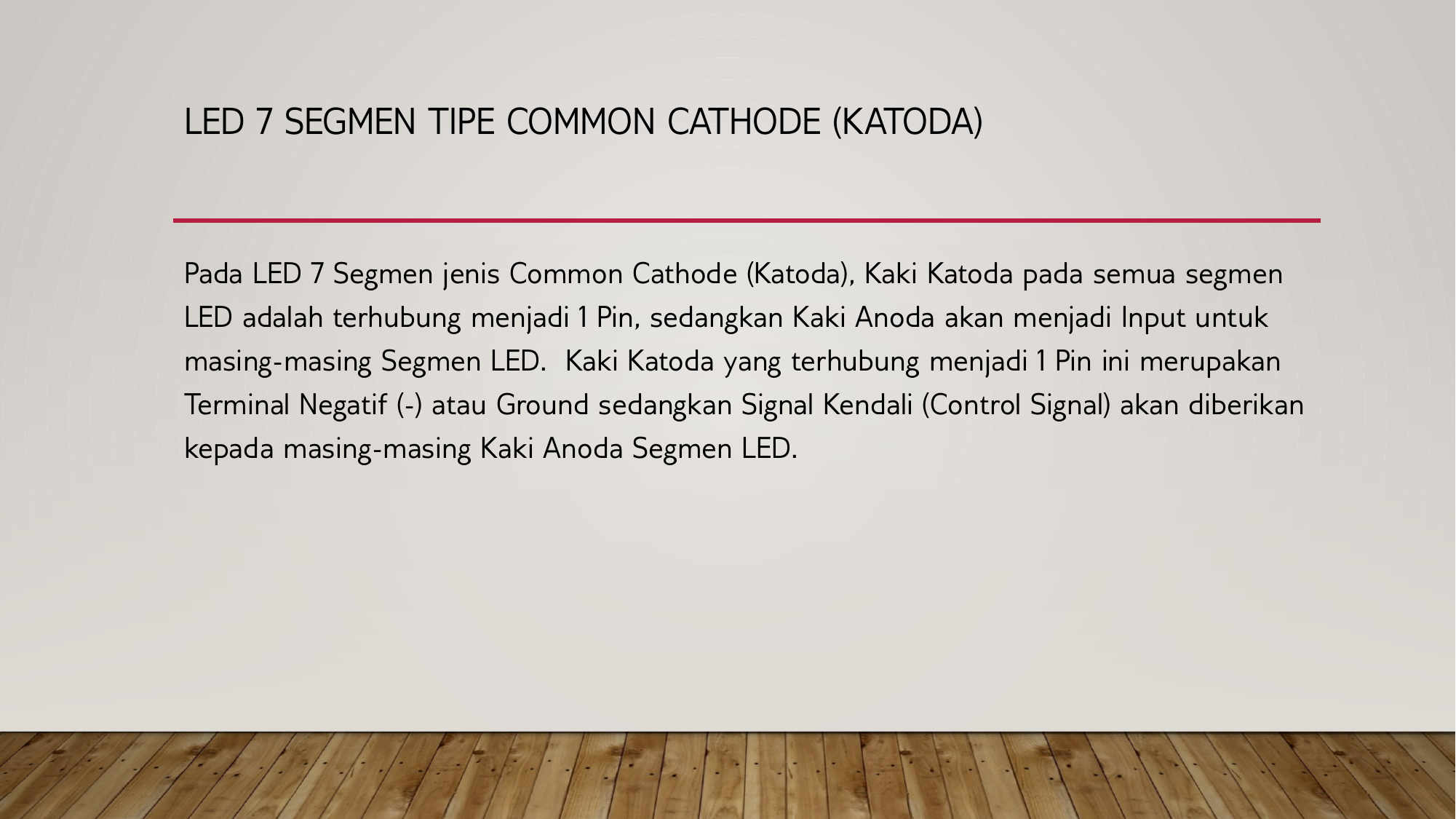

# LED 7 Segmen Tipe Common Cathode (Katoda)
Pada LED 7 Segmen jenis Common Cathode (Katoda), Kaki Katoda pada semua segmen LED adalah terhubung menjadi 1 Pin, sedangkan Kaki Anoda akan menjadi Input untuk masing-masing Segmen LED.  Kaki Katoda yang terhubung menjadi 1 Pin ini merupakan Terminal Negatif (-) atau Ground sedangkan Signal Kendali (Control Signal) akan diberikan kepada masing-masing Kaki Anoda Segmen LED.